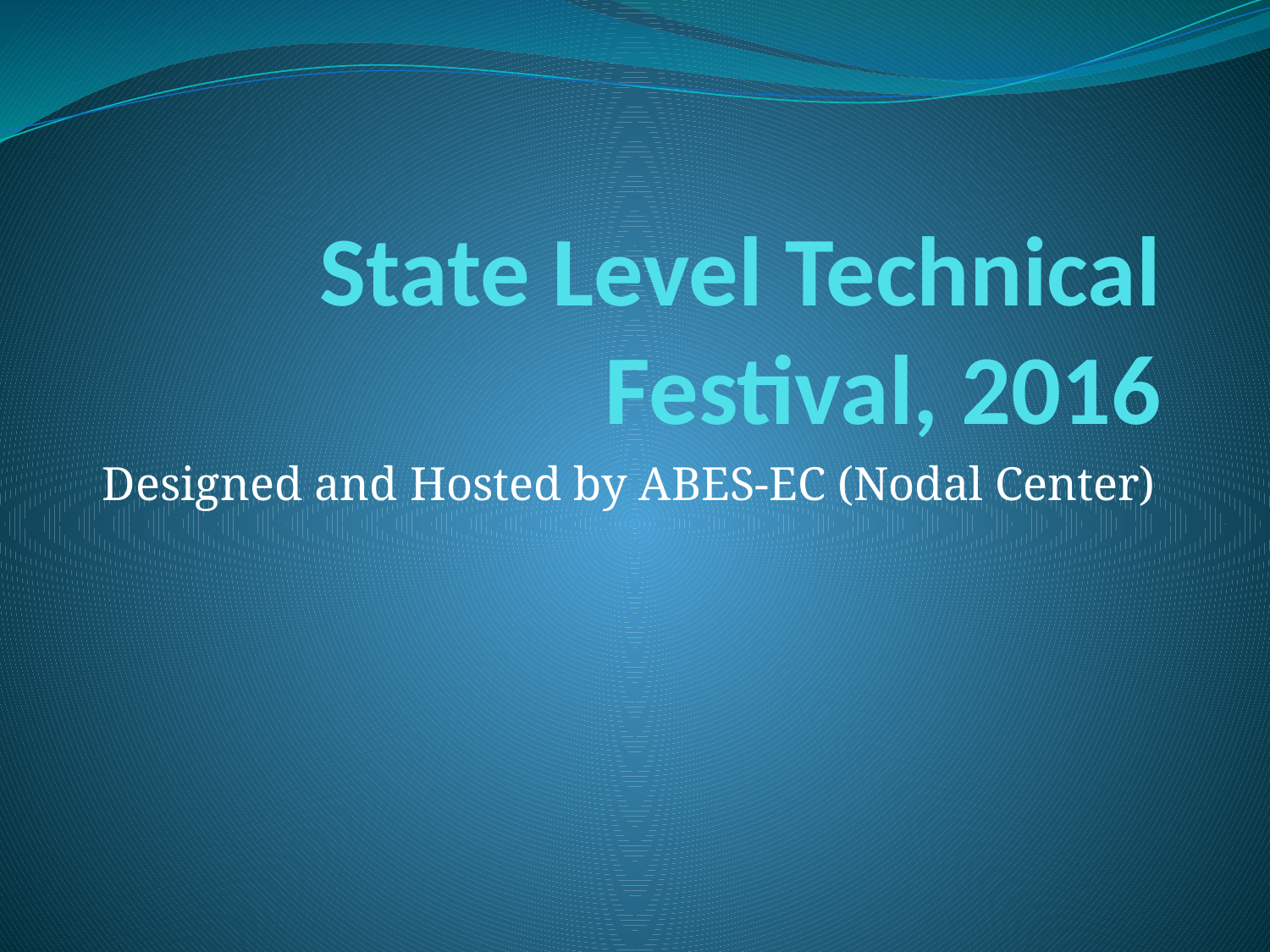

# State Level Technical Festival, 2016
Designed and Hosted by ABES-EC (Nodal Center)